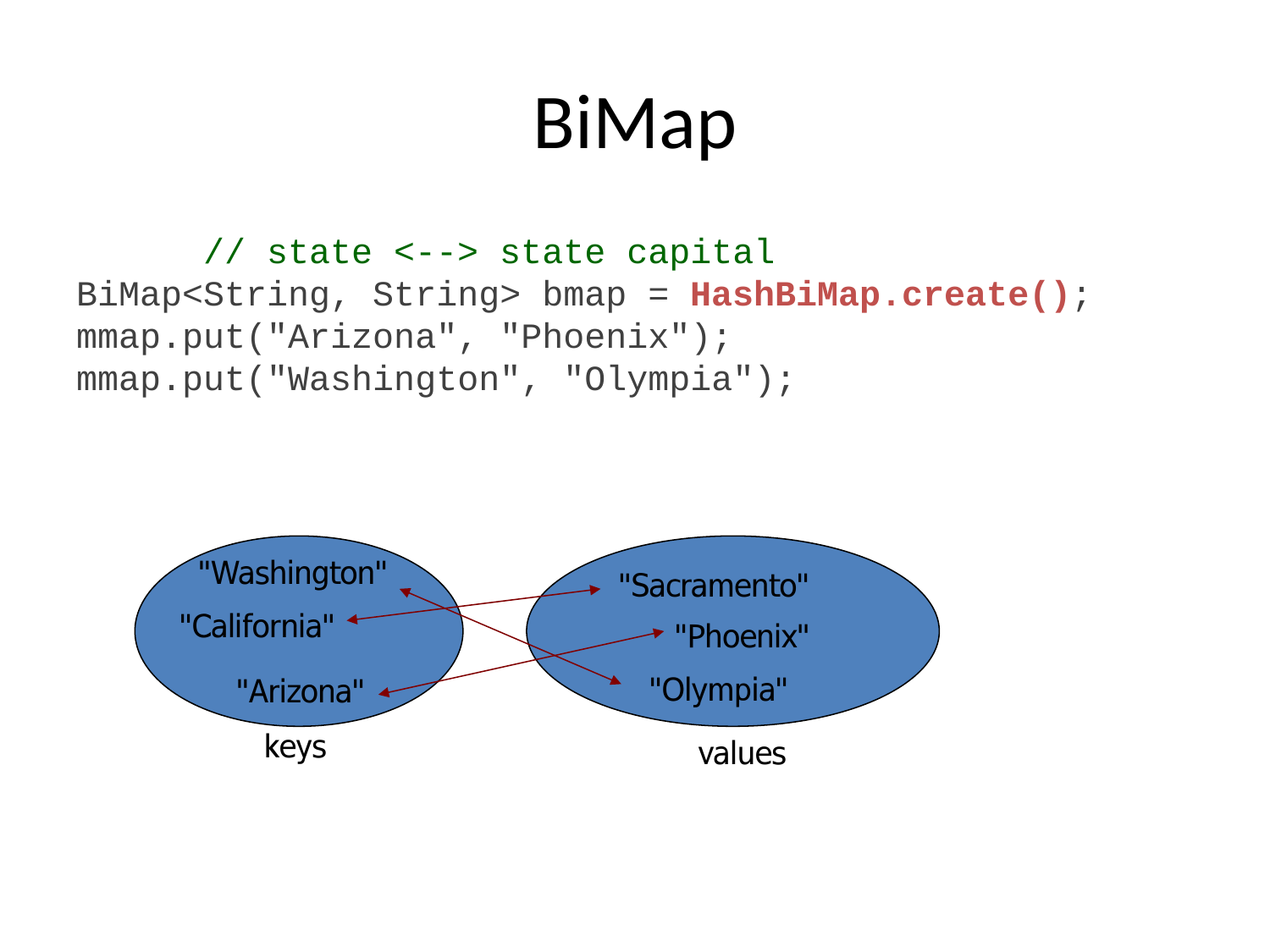

# BiMap
	// state <--> state capital
BiMap<String, String> bmap = HashBiMap.create();
mmap.put("Arizona", "Phoenix");
mmap.put("Washington", "Olympia");

"Washington"
"Sacramento"

"California"
"Phoenix"

"Olympia"
"Arizona"
keys
values